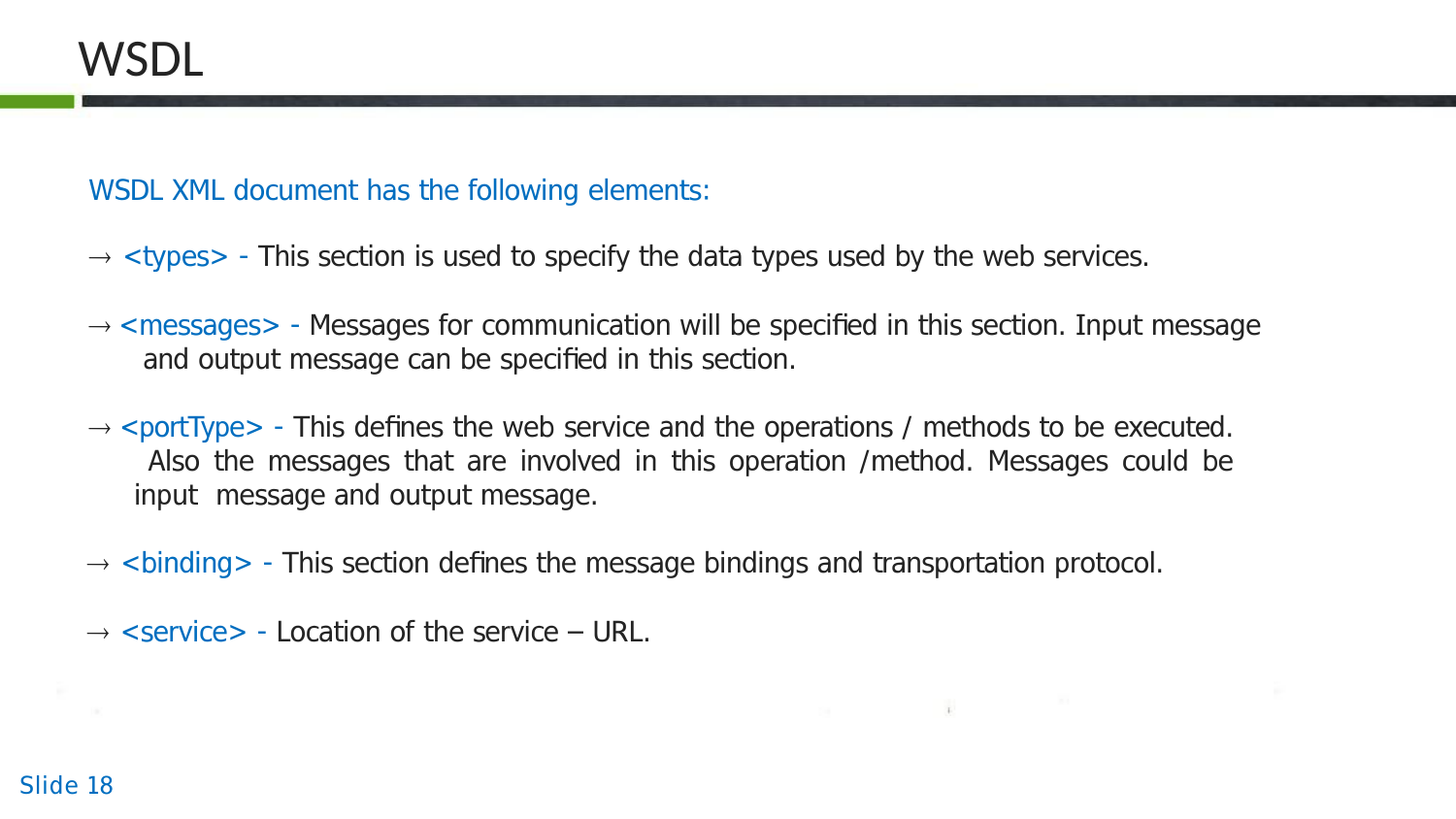

# WSDL

WSDL XML document has the following elements:

→ <types> - This section is used to specify the data types used by the web services.

→ <messages> - Messages for communication will be specified in this section. Input message  and output message can be specified in this section.

→ <portType> - This defines the web service and the operations / methods to be executed.  Also the messages that are involved in this operation /method. Messages could be input  message and output message.

→ <binding> - This section defines the message bindings and transportation protocol.

→ <service> - Location of the service – URL.
Slide 18